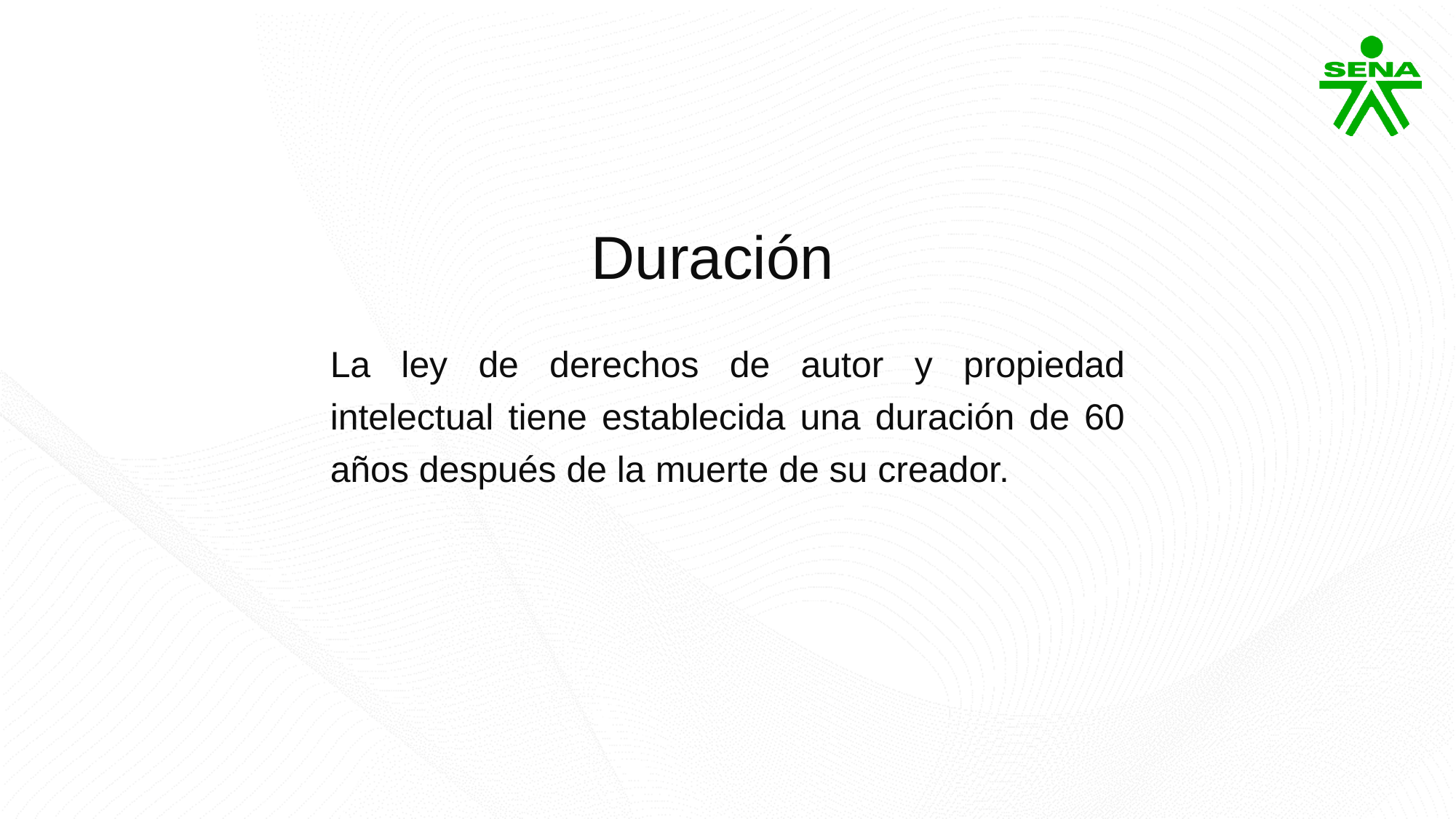

Duración
La ley de derechos de autor y propiedad intelectual tiene establecida una duración de 60 años después de la muerte de su creador.